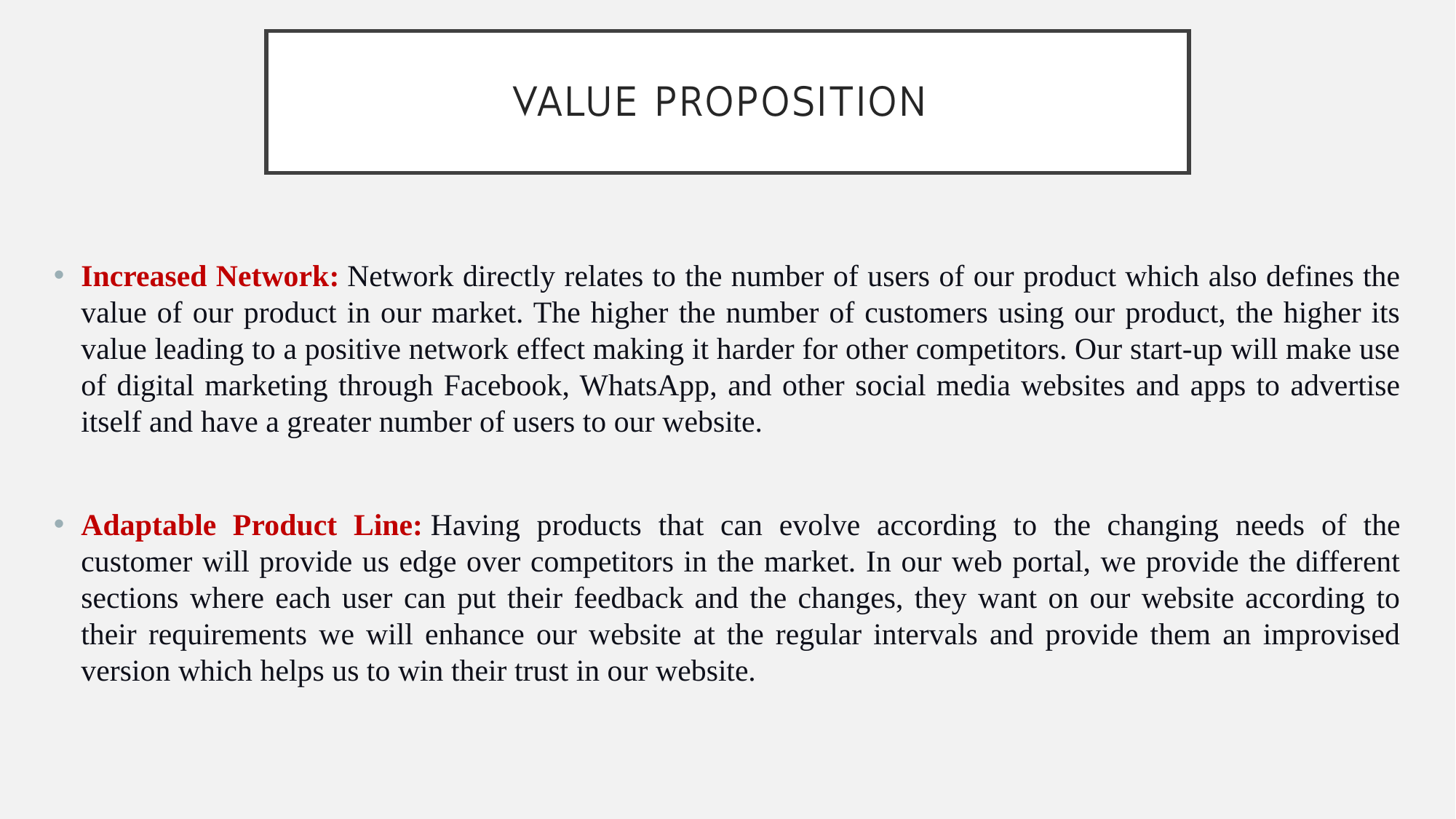

# Value Proposition
Increased Network: Network directly relates to the number of users of our product which also defines the value of our product in our market. The higher the number of customers using our product, the higher its value leading to a positive network effect making it harder for other competitors. Our start-up will make use of digital marketing through Facebook, WhatsApp, and other social media websites and apps to advertise itself and have a greater number of users to our website.

Adaptable Product Line: Having products that can evolve according to the changing needs of the customer will provide us edge over competitors in the market. In our web portal, we provide the different sections where each user can put their feedback and the changes, they want on our website according to their requirements we will enhance our website at the regular intervals and provide them an improvised version which helps us to win their trust in our website.